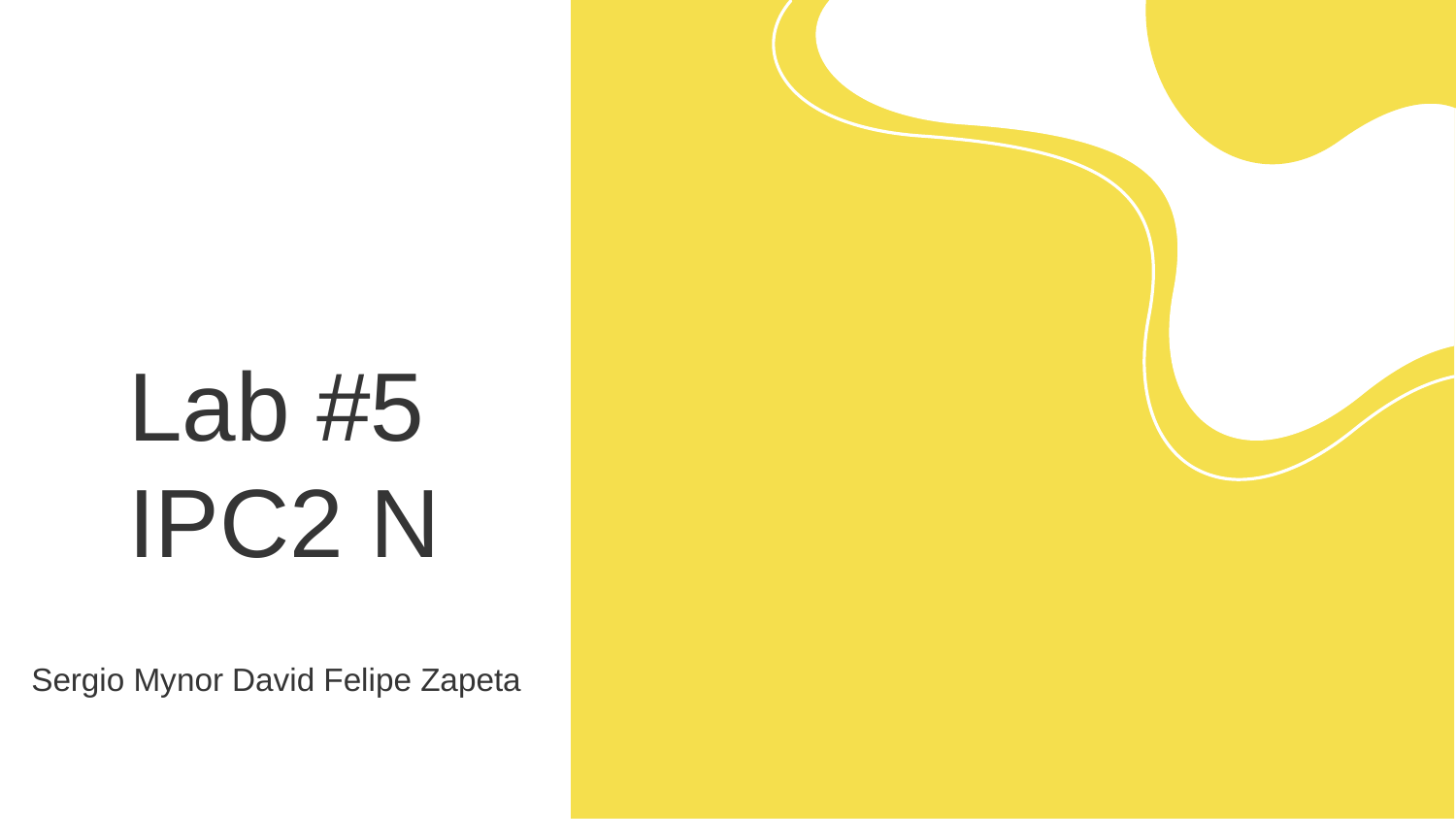

# Lab #5 IPC2 N
Sergio Mynor David Felipe Zapeta